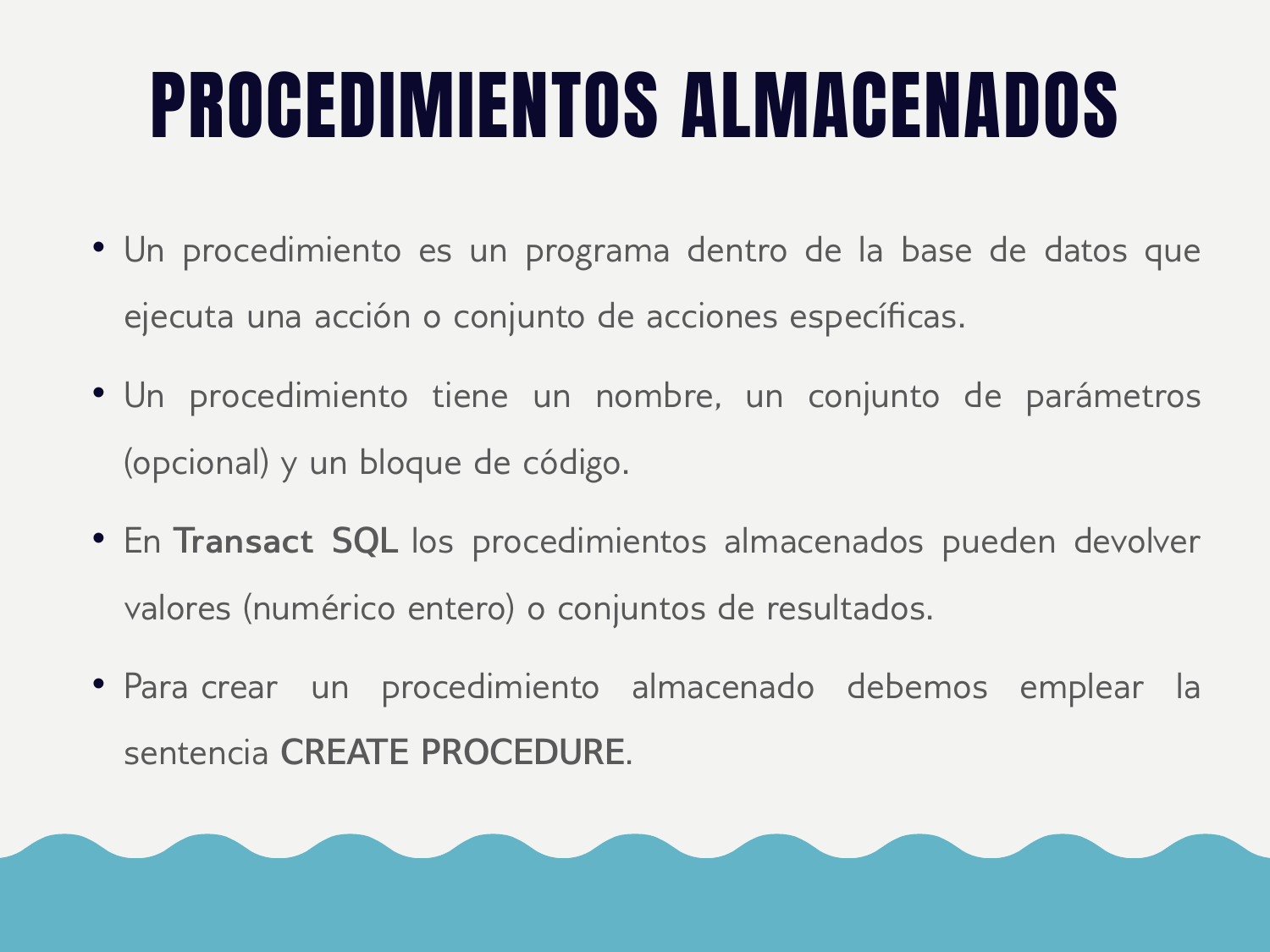

# Procedimientos almacenados
Un procedimiento es un programa dentro de la base de datos que ejecuta una acción o conjunto de acciones específicas.
Un procedimiento tiene un nombre, un conjunto de parámetros (opcional) y un bloque de código.
En Transact SQL los procedimientos almacenados pueden devolver valores (numérico entero) o conjuntos de resultados.
Para crear un procedimiento almacenado debemos emplear la sentencia CREATE PROCEDURE.